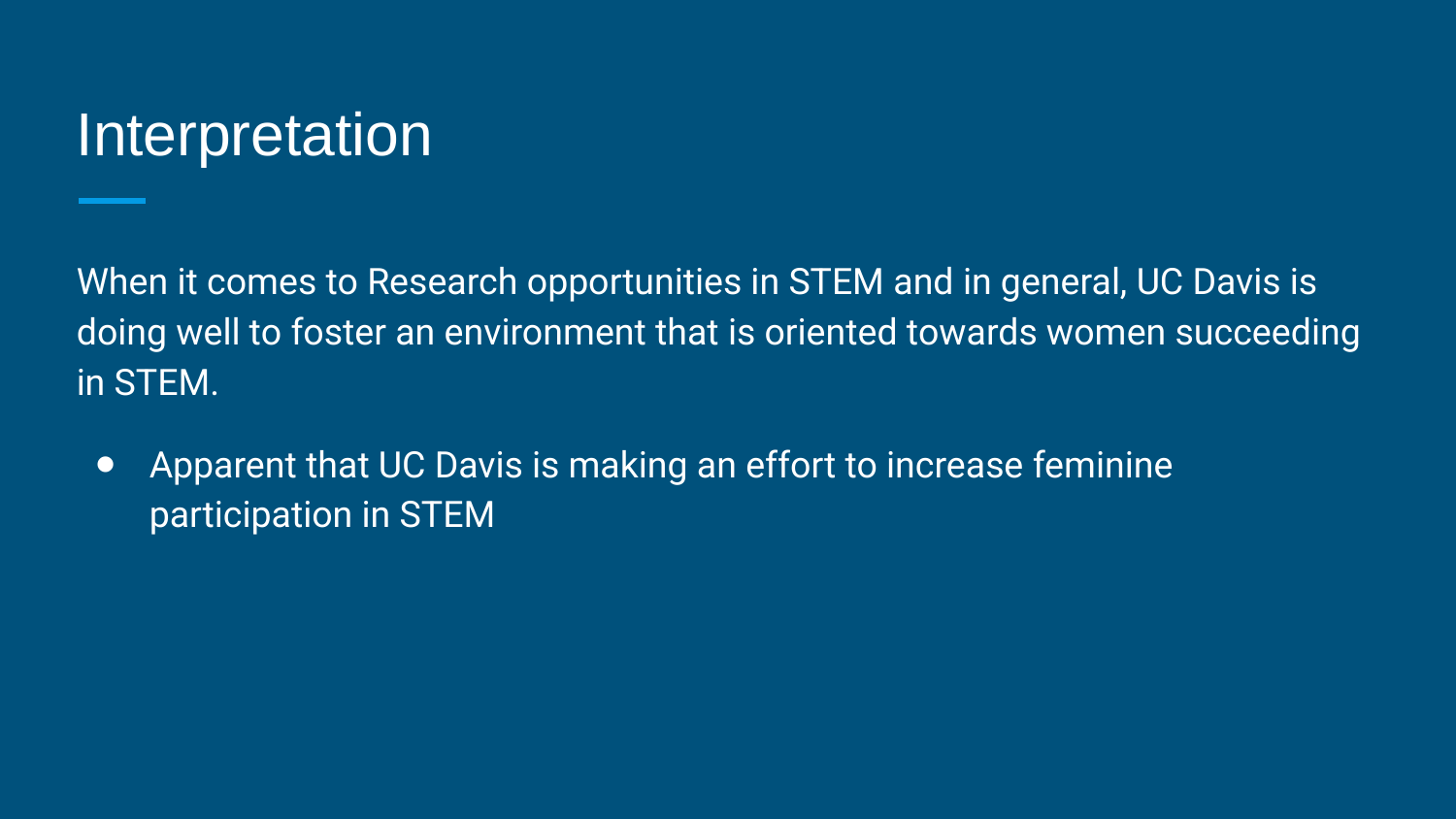

# Interpretation
When it comes to Research opportunities in STEM and in general, UC Davis is doing well to foster an environment that is oriented towards women succeeding in STEM.
Apparent that UC Davis is making an effort to increase feminine participation in STEM